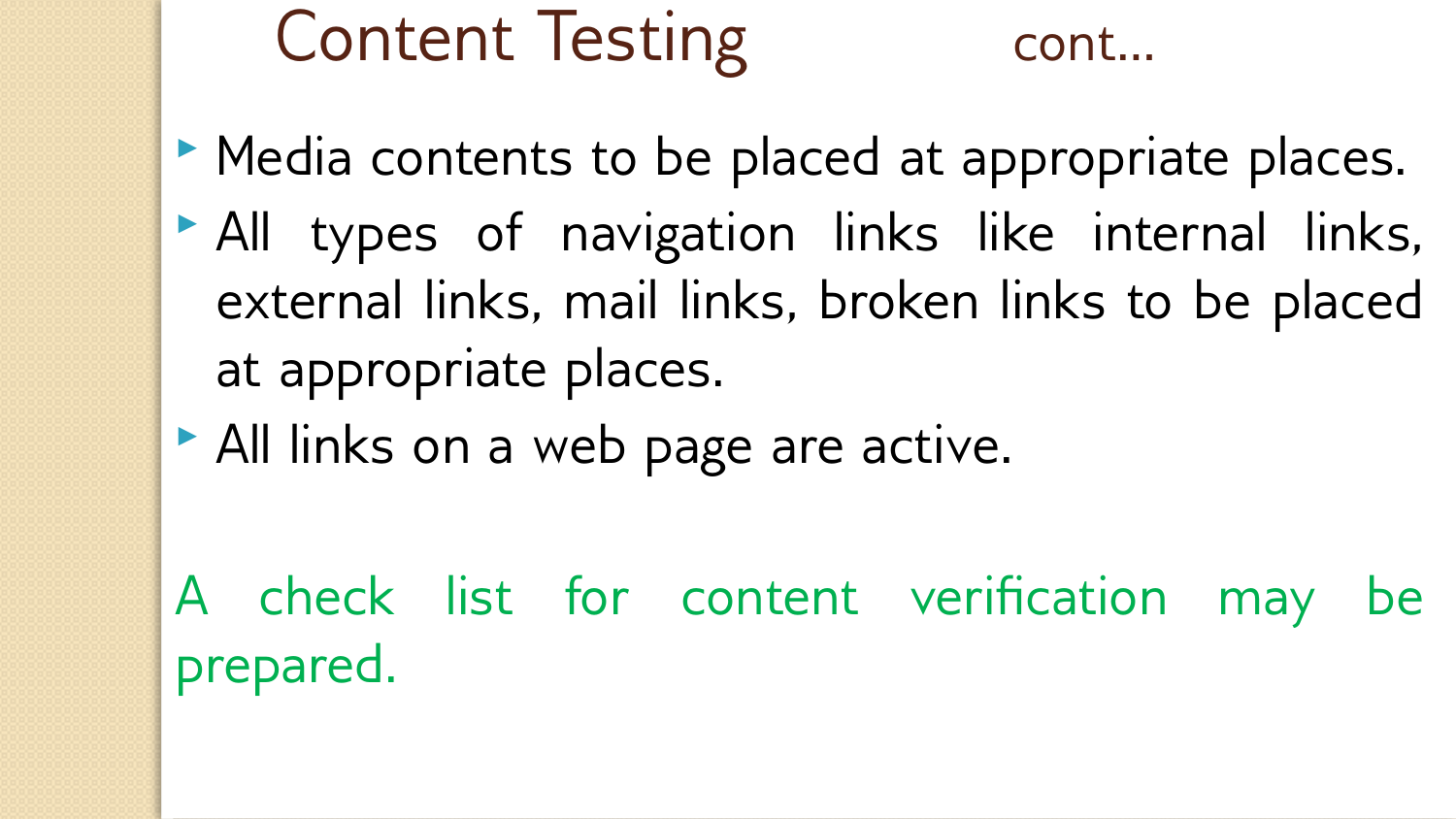

Content Testing            cont…
Media contents to be placed at appropriate places.
All types of navigation links like internal links, external links, mail links, broken links to be placed at appropriate places.
All links on a web page are active.

A check list for content verification may be prepared.